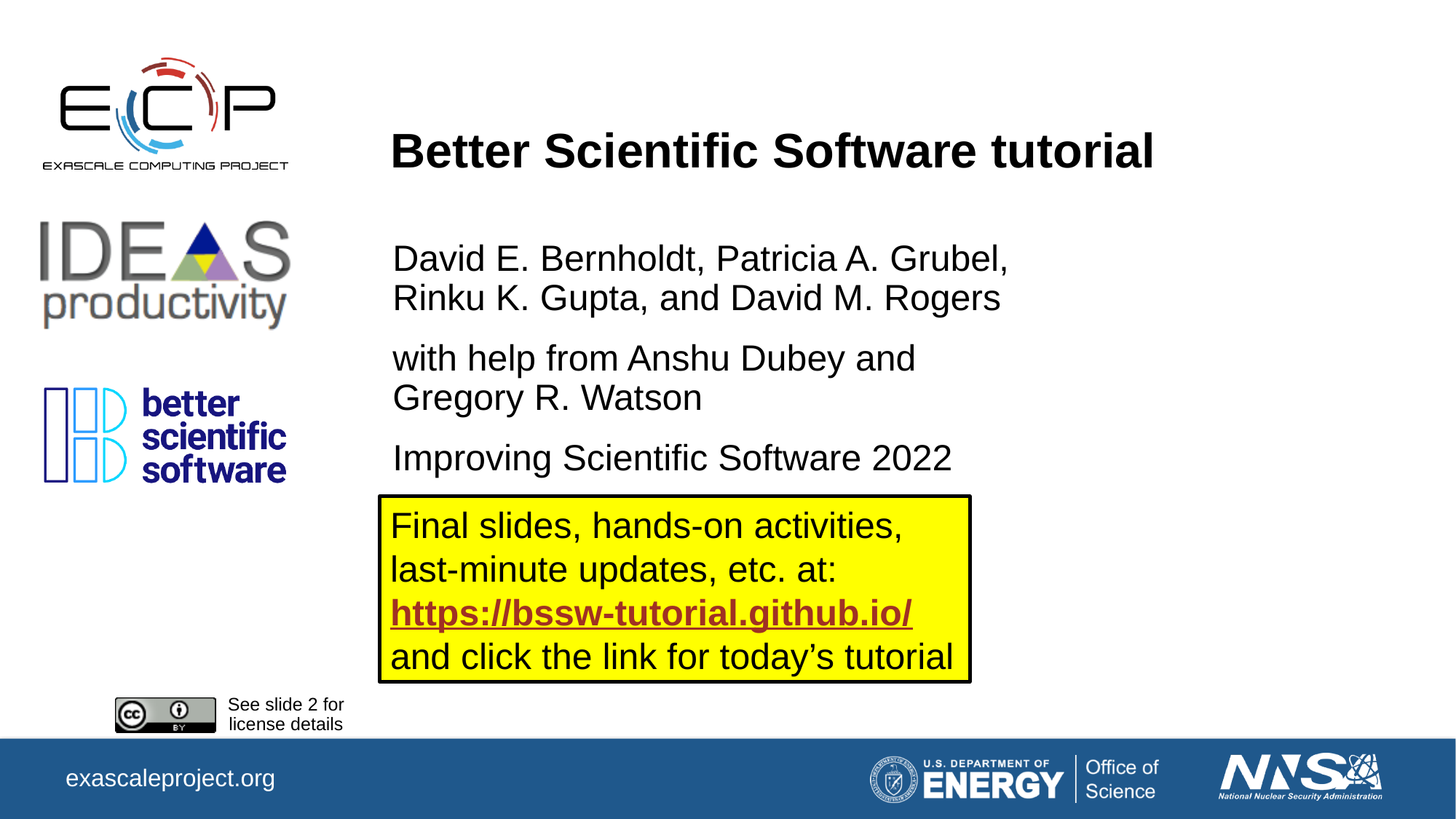

# Better Scientific Software tutorial
David E. Bernholdt, Patricia A. Grubel, Rinku K. Gupta, and David M. Rogers
with help from Anshu Dubey and Gregory R. Watson
Improving Scientific Software 2022

Final slides, hands-on activities, last-minute updates, etc. at:
https://bssw-tutorial.github.io/
and click the link for today’s tutorial